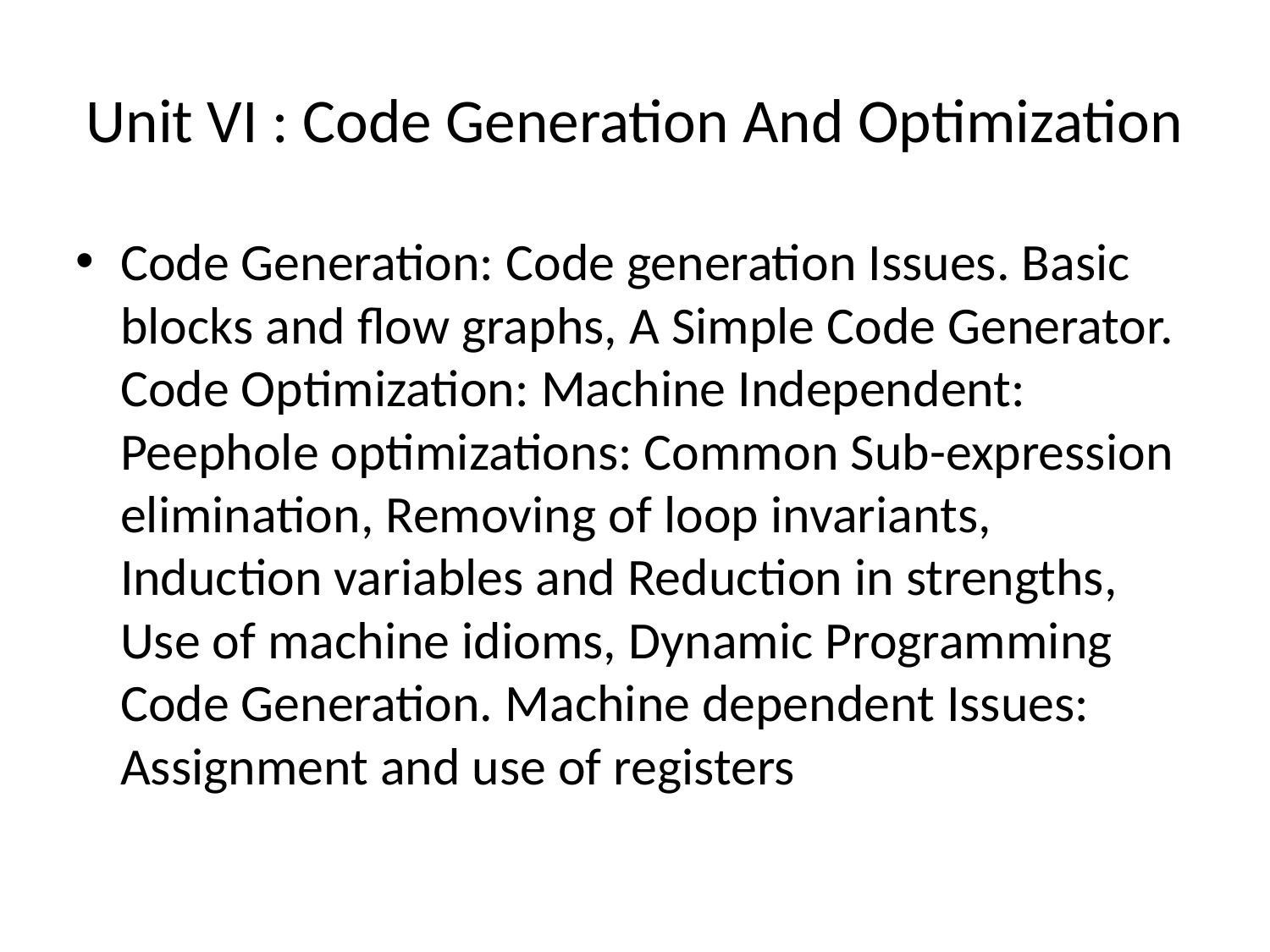

Unit VI : Code Generation And Optimization
Code Generation: Code generation Issues. Basic blocks and flow graphs, A Simple Code Generator. Code Optimization: Machine Independent: Peephole optimizations: Common Sub-expression elimination, Removing of loop invariants, Induction variables and Reduction in strengths, Use of machine idioms, Dynamic Programming Code Generation. Machine dependent Issues: Assignment and use of registers